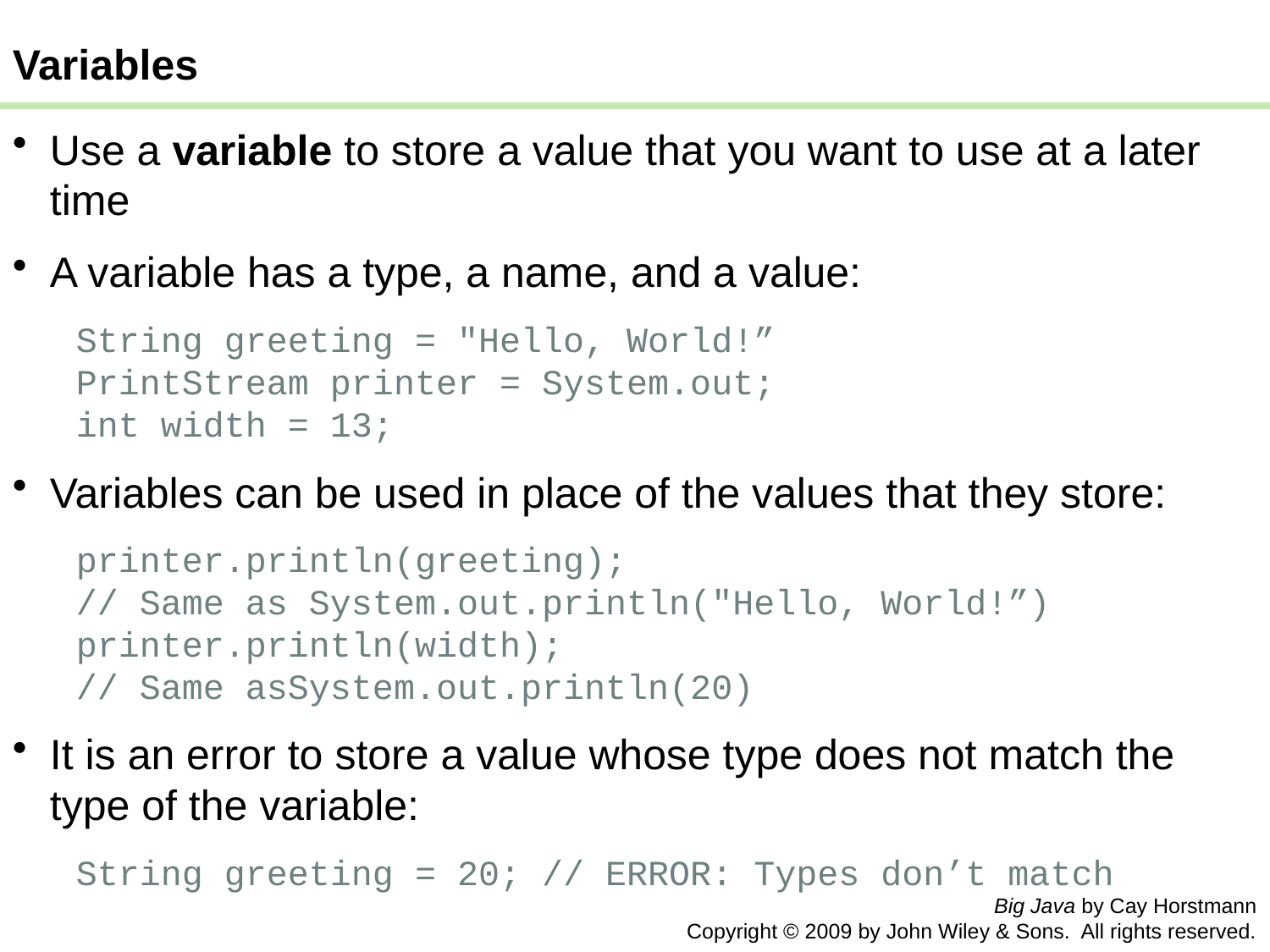

Variables
Use a variable to store a value that you want to use at a later time
A variable has a type, a name, and a value:
String greeting = "Hello, World!”
PrintStream printer = System.out;
int width = 13;
Variables can be used in place of the values that they store:
printer.println(greeting);
// Same as System.out.println("Hello, World!”)
printer.println(width);
// Same asSystem.out.println(20)
It is an error to store a value whose type does not match the type of the variable:
String greeting = 20; // ERROR: Types don’t match

Big Java by Cay Horstmann
Copyright © 2009 by John Wiley & Sons.  All rights reserved.